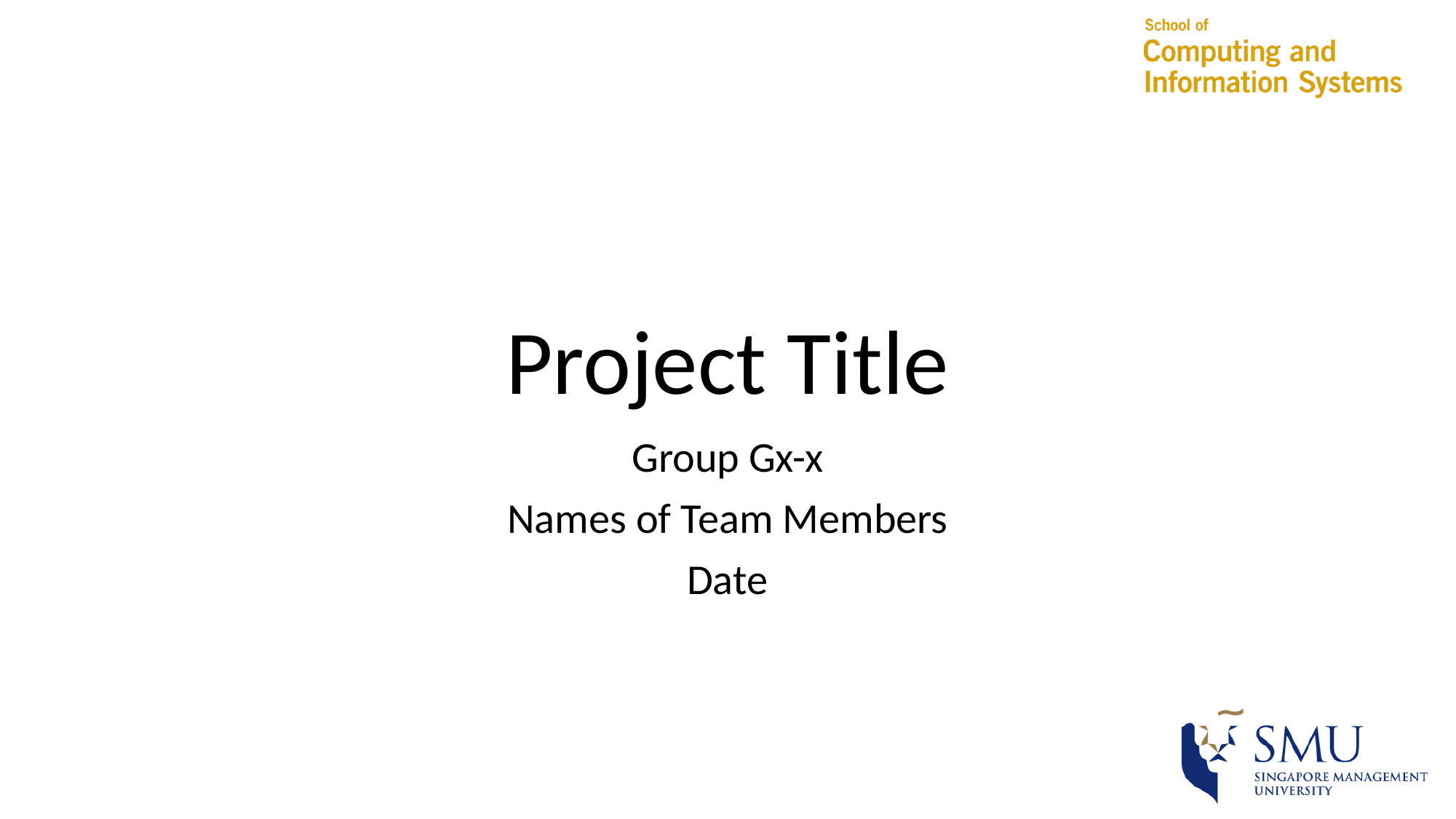

# Project Title
Group Gx-x
Names of Team Members
Date